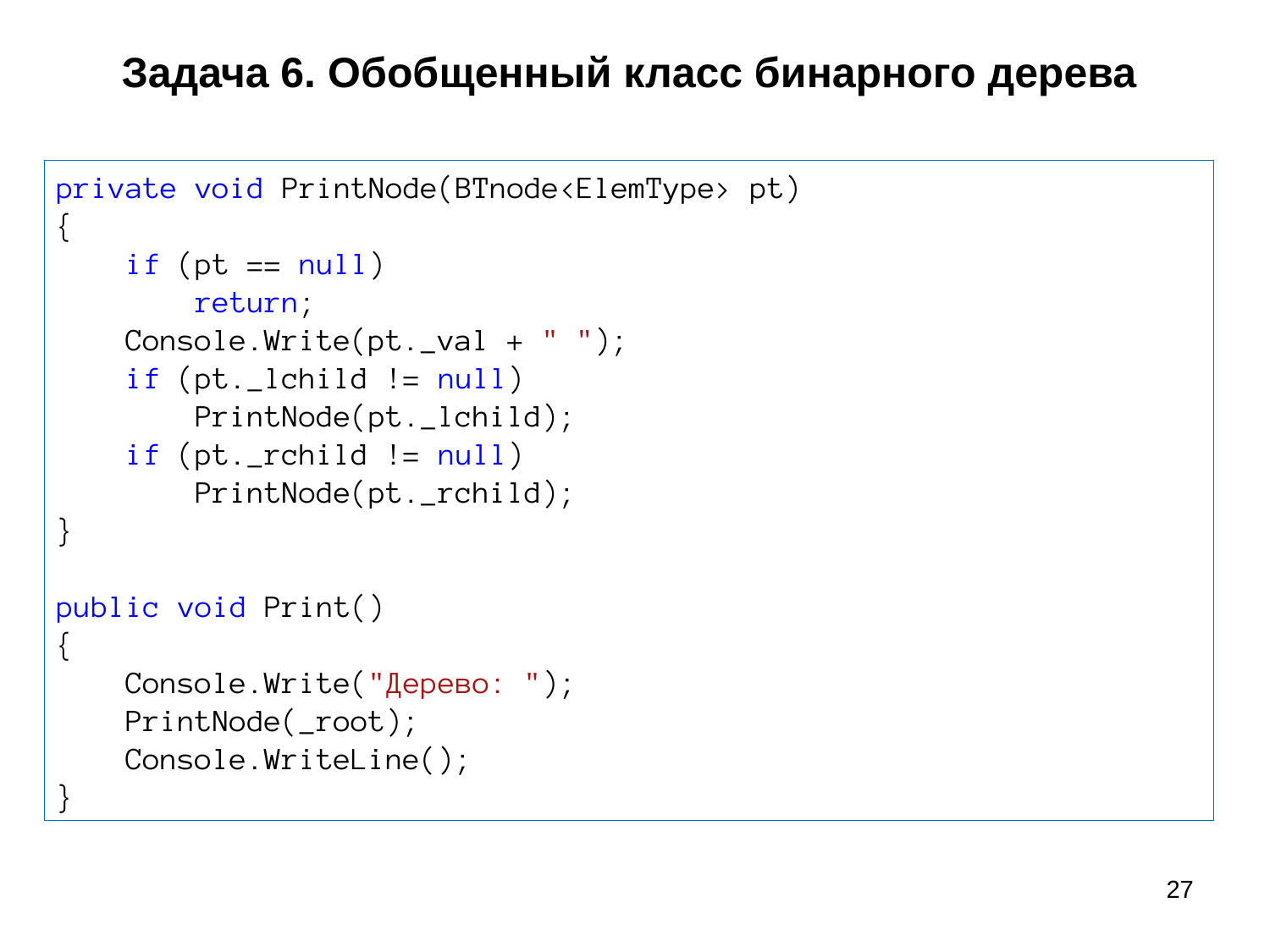

# Задача 6. Обобщенный класс бинарного дерева
private void PrintNode(BTnode<ElemType> pt)
{
    if (pt == null)
        return;
    Console.Write(pt._val + " ");
    if (pt._lchild != null)
        PrintNode(pt._lchild);
    if (pt._rchild != null)
        PrintNode(pt._rchild);
}

public void Print()
{
    Console.Write("Дерево: ");
    PrintNode(_root);
    Console.WriteLine();
}
27